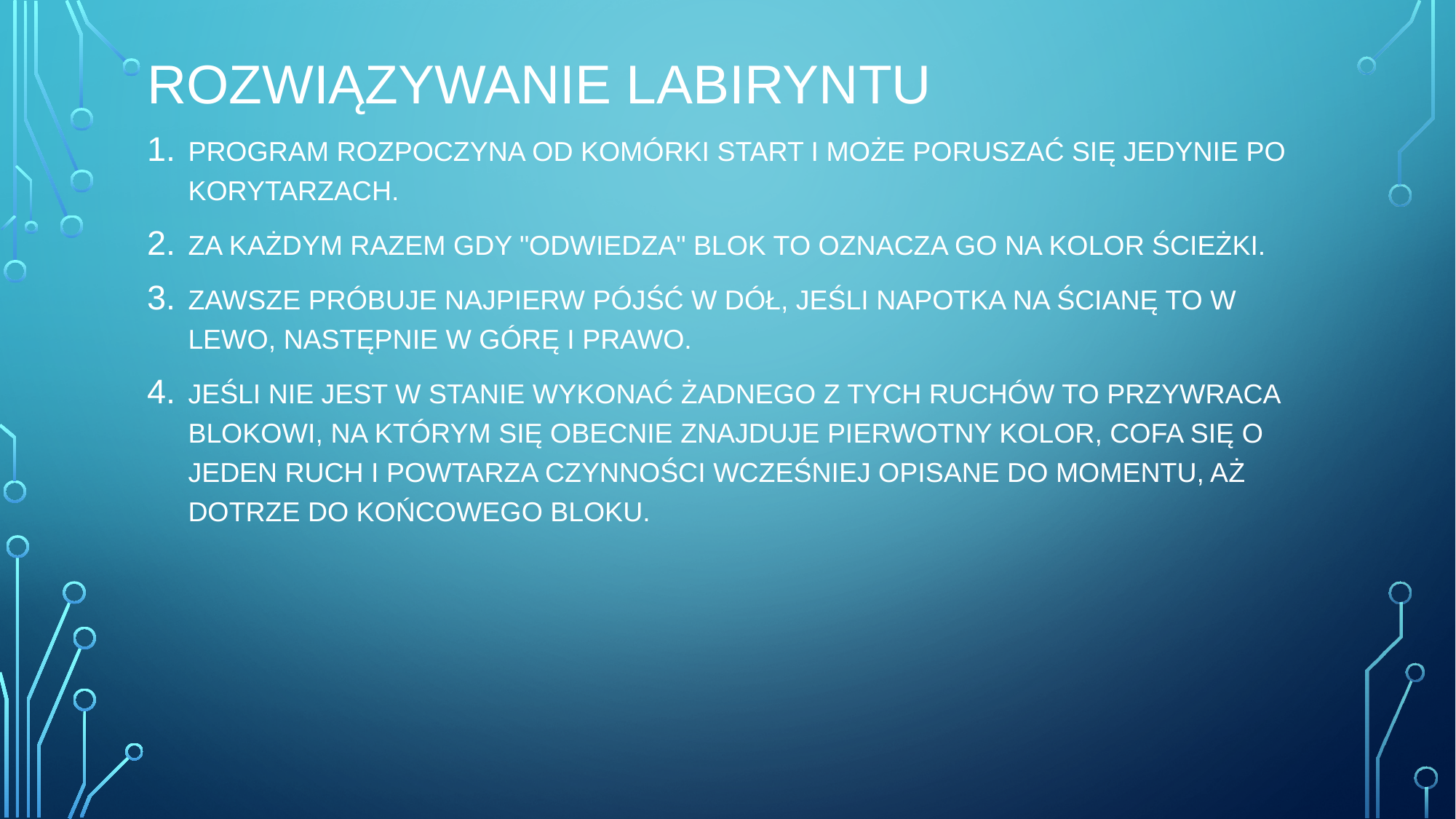

# rozwiązywanie labiryntu
Program rozpoczyna od komórki start i może poruszać się jedynie po korytarzach.
Za każdym razem gdy "odwiedza" blok to oznacza go na kolor ścieżki.
zawsze próbuje najpierw pójść w dół, jeśli napotka na ścianę to w lewo, następnie w górę i prawo.
Jeśli nie jest w stanie wykonać żadnego z tych ruchów to przywraca blokowi, na którym się obecnie znajduje pierwotny kolor, cofa się o jeden ruch i powtarza czynności wcześniej opisane do momentu, aż dotrze do końcowego bloku.